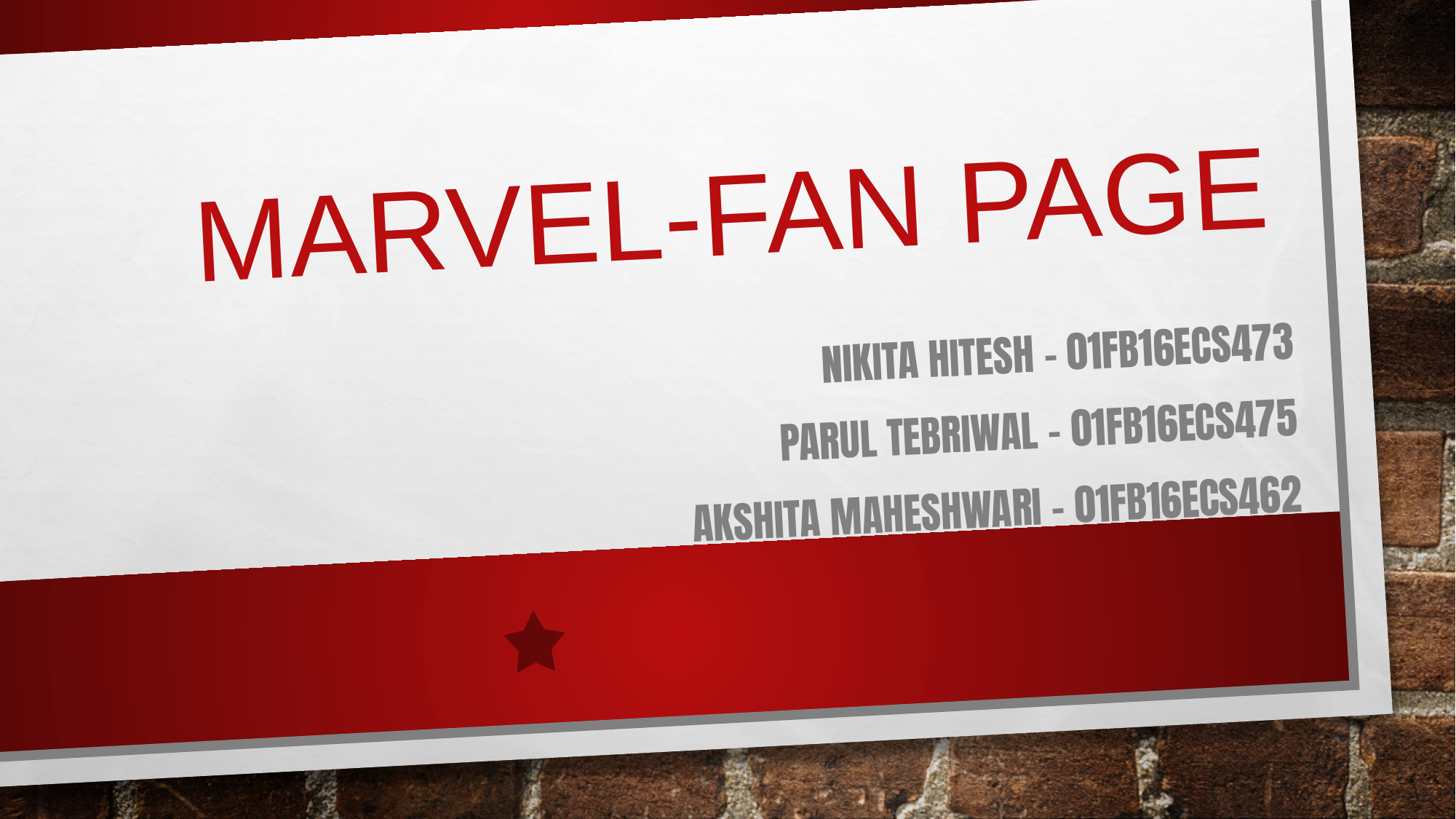

# MARVEL-FAN PAGE
NIKITA HITESH - 01FB16ECS473
PARUL TEBRIWAL - 01FB16ECS475
AKSHITA MAHESHWARI - 01FB16ECS462